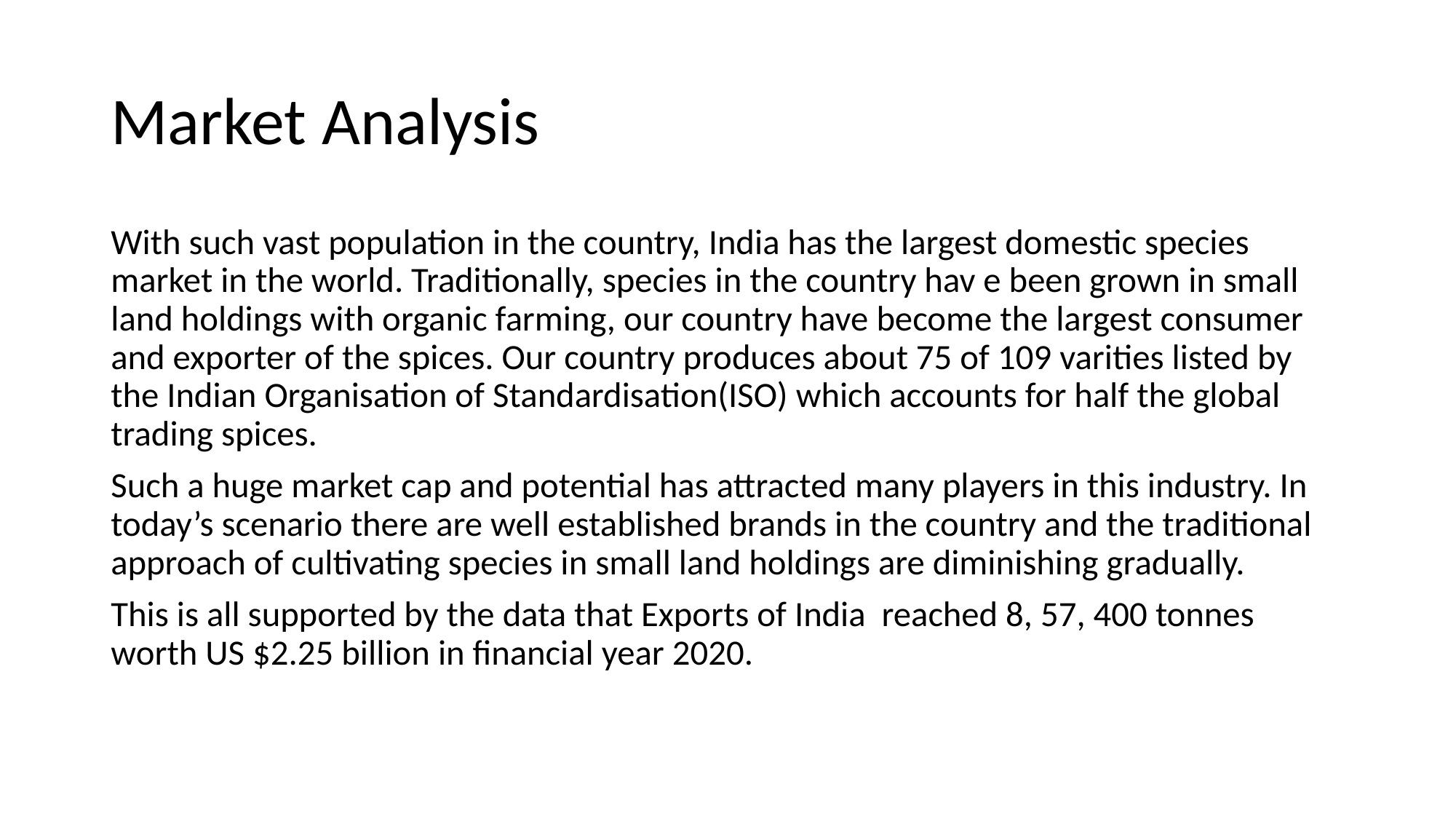

# Market Analysis
With such vast population in the country, India has the largest domestic species market in the world. Traditionally, species in the country hav e been grown in small land holdings with organic farming, our country have become the largest consumer and exporter of the spices. Our country produces about 75 of 109 varities listed by the Indian Organisation of Standardisation(ISO) which accounts for half the global trading spices.
Such a huge market cap and potential has attracted many players in this industry. In today’s scenario there are well established brands in the country and the traditional approach of cultivating species in small land holdings are diminishing gradually.
This is all supported by the data that Exports of India  reached 8, 57, 400 tonnes worth US $2.25 billion in financial year 2020.